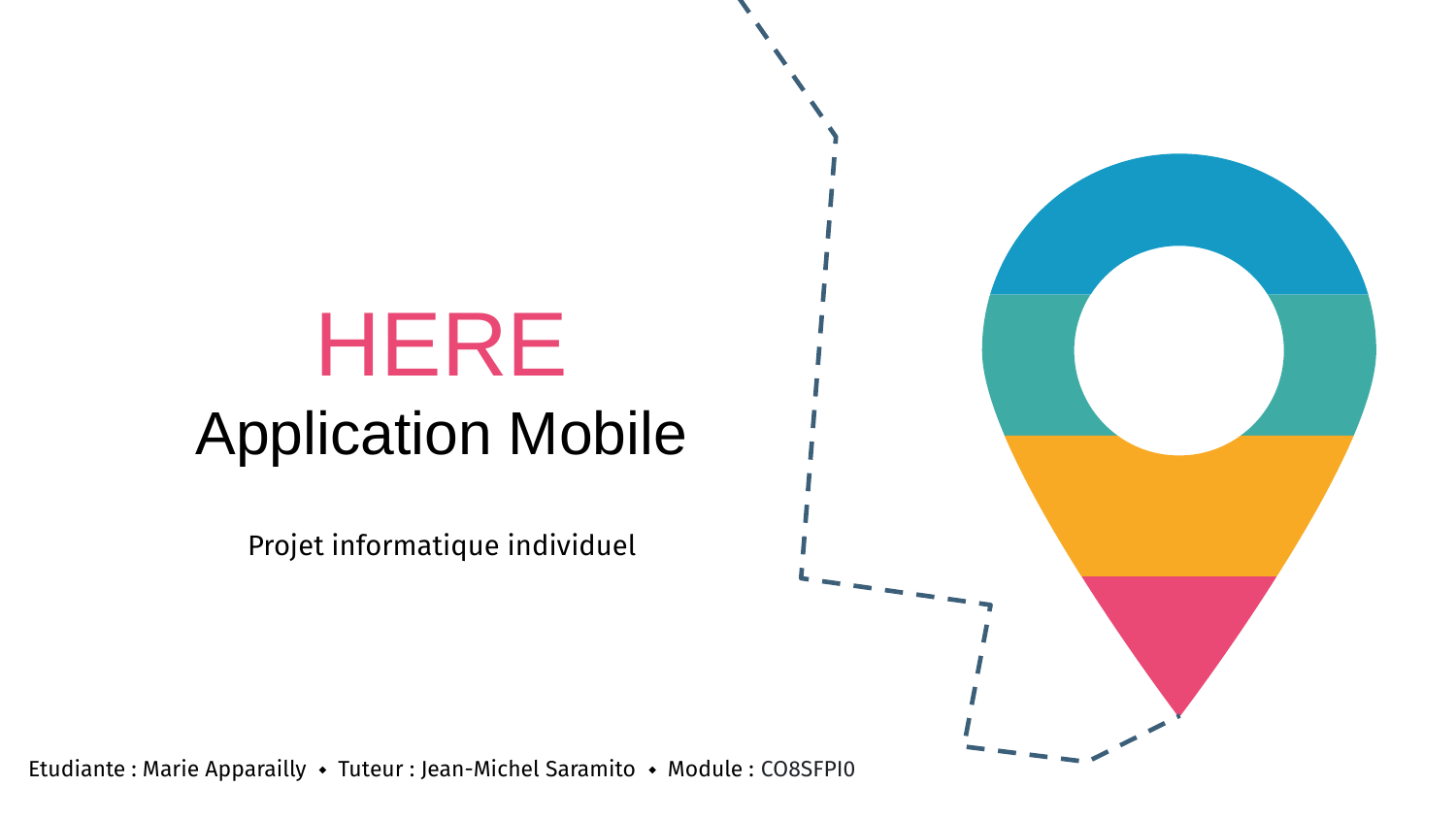

# HERE
Application Mobile
Projet informatique individuel

Etudiante : Marie Apparailly  ⬩  Tuteur : Jean-Michel Saramito  ⬩  Module : CO8SFPI0